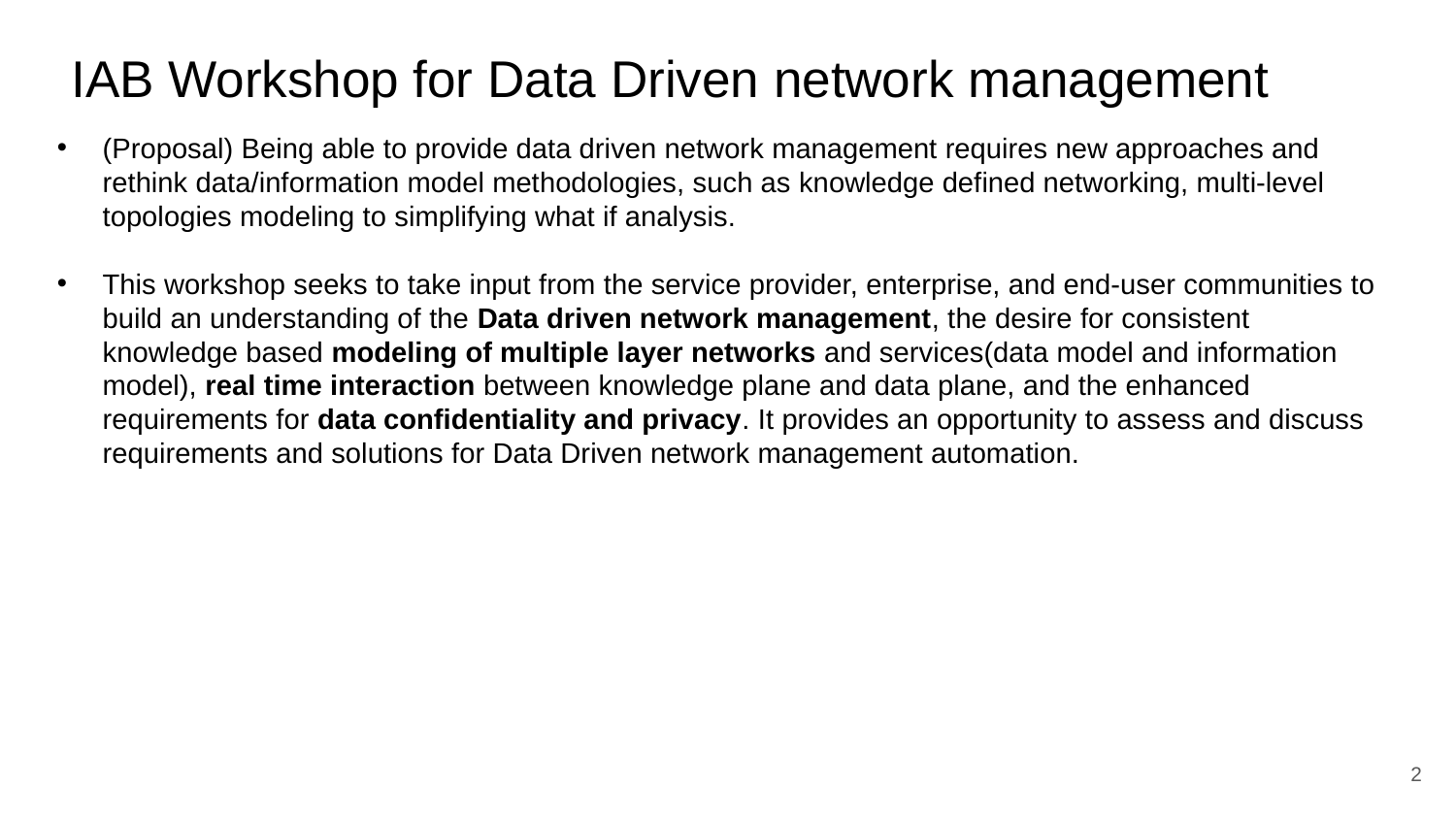

# IAB Workshop for Data Driven network management
(Proposal) Being able to provide data driven network management requires new approaches and rethink data/information model methodologies, such as knowledge defined networking, multi-level topologies modeling to simplifying what if analysis.

This workshop seeks to take input from the service provider, enterprise, and end-user communities to build an understanding of the Data driven network management, the desire for consistent knowledge based modeling of multiple layer networks and services(data model and information model), real time interaction between knowledge plane and data plane, and the enhanced requirements for data confidentiality and privacy. It provides an opportunity to assess and discuss requirements and solutions for Data Driven network management automation.
2